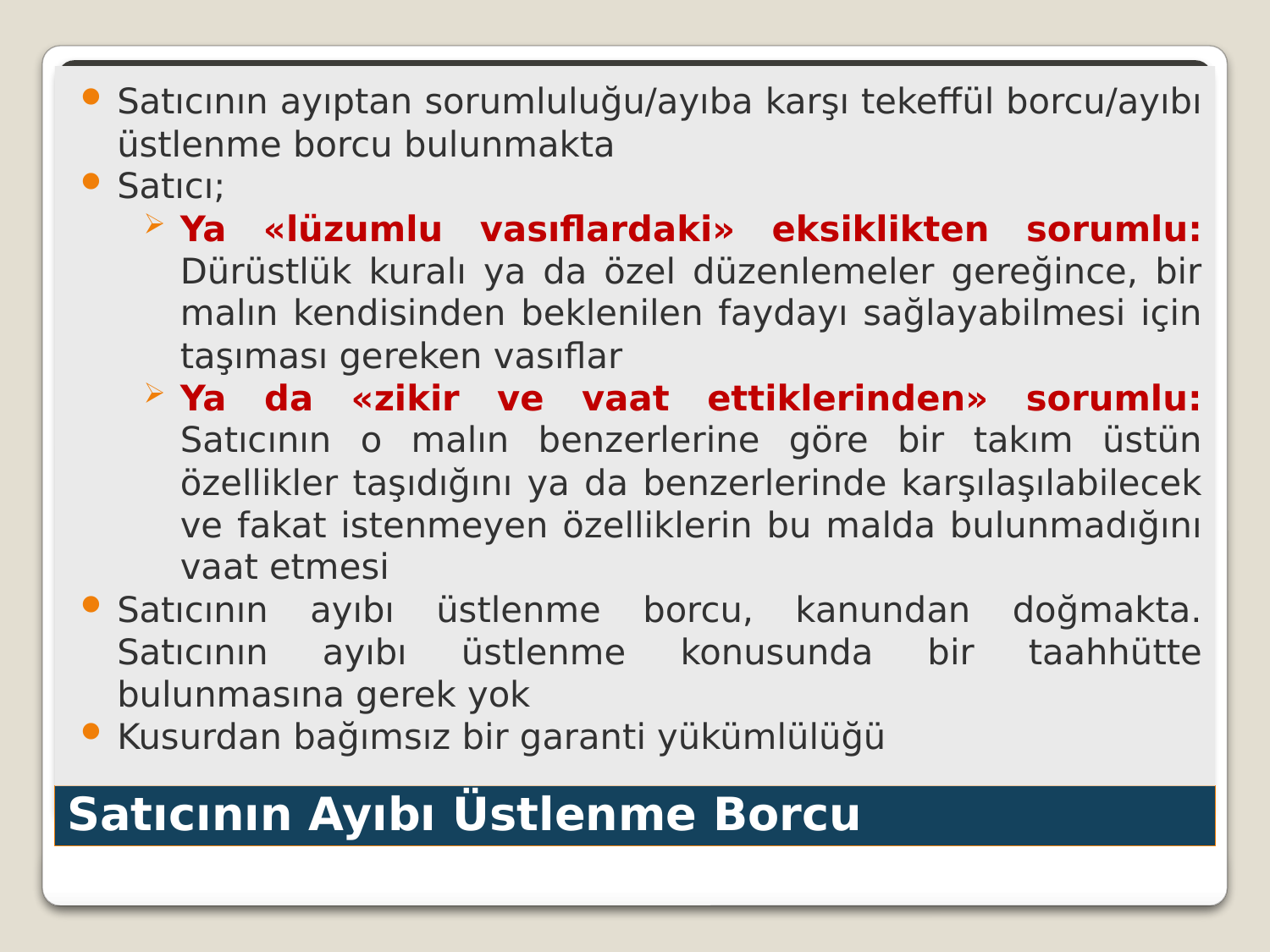

Satıcının ayıptan sorumluluğu/ayıba karşı tekeffül borcu/ayıbı üstlenme borcu bulunmakta
Satıcı;
Ya «lüzumlu vasıflardaki» eksiklikten sorumlu: Dürüstlük kuralı ya da özel düzenlemeler gereğince, bir malın kendisinden beklenilen faydayı sağlayabilmesi için taşıması gereken vasıflar
Ya da «zikir ve vaat ettiklerinden» sorumlu: Satıcının o malın benzerlerine göre bir takım üstün özellikler taşıdığını ya da benzerlerinde karşılaşılabilecek ve fakat istenmeyen özelliklerin bu malda bulunmadığını vaat etmesi
Satıcının ayıbı üstlenme borcu, kanundan doğmakta. Satıcının ayıbı üstlenme konusunda bir taahhütte bulunmasına gerek yok
Kusurdan bağımsız bir garanti yükümlülüğü
# Satıcının Ayıbı Üstlenme Borcu